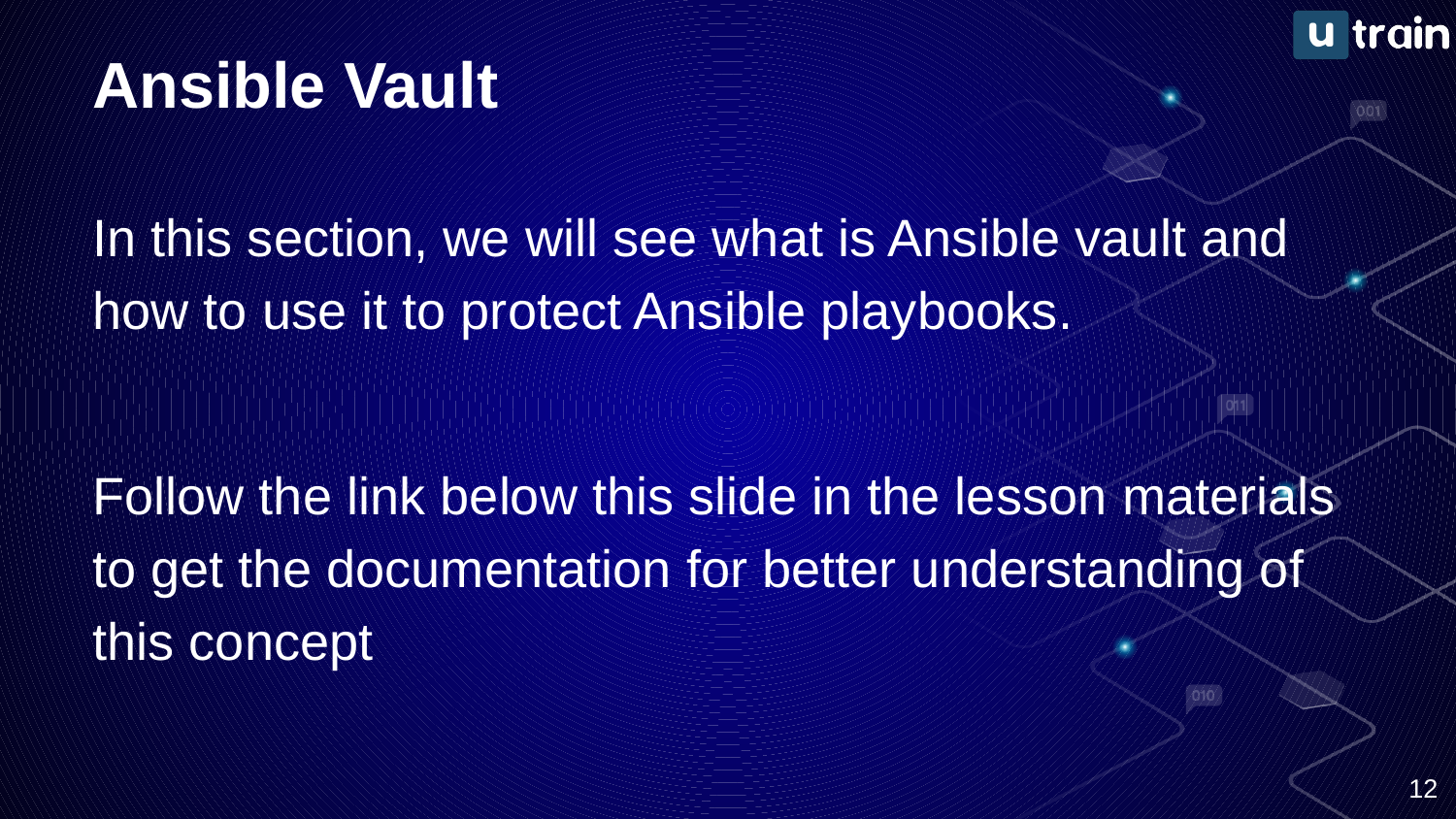

# Ansible Vault
In this section, we will see what is Ansible vault and how to use it to protect Ansible playbooks.

Follow the link below this slide in the lesson materials to get the documentation for better understanding of this concept
12